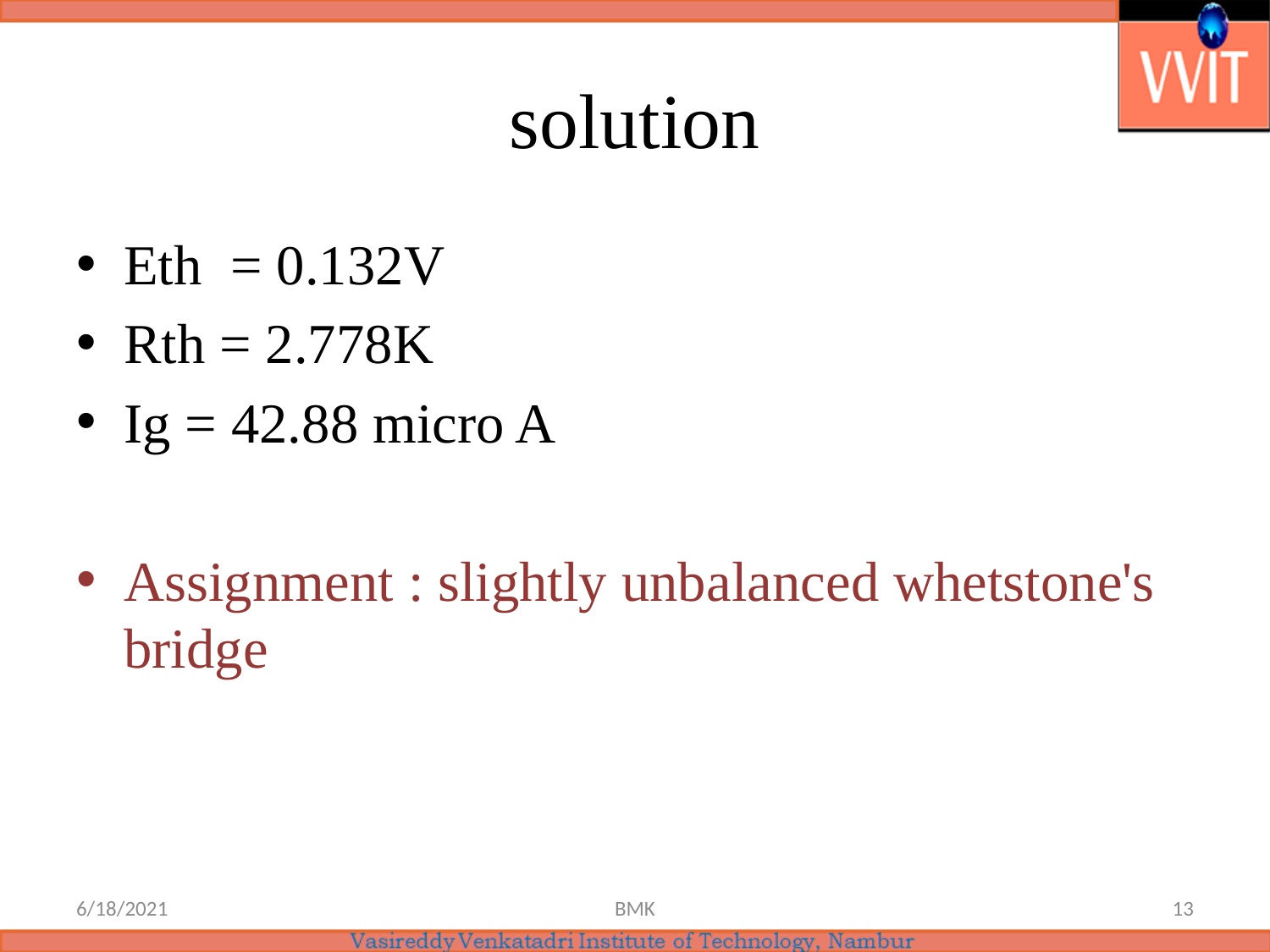

# solution
Eth  = 0.132V
Rth = 2.778K
Ig = 42.88 micro A

Assignment : slightly unbalanced whetstone's bridge
6/18/2021
BMK
13